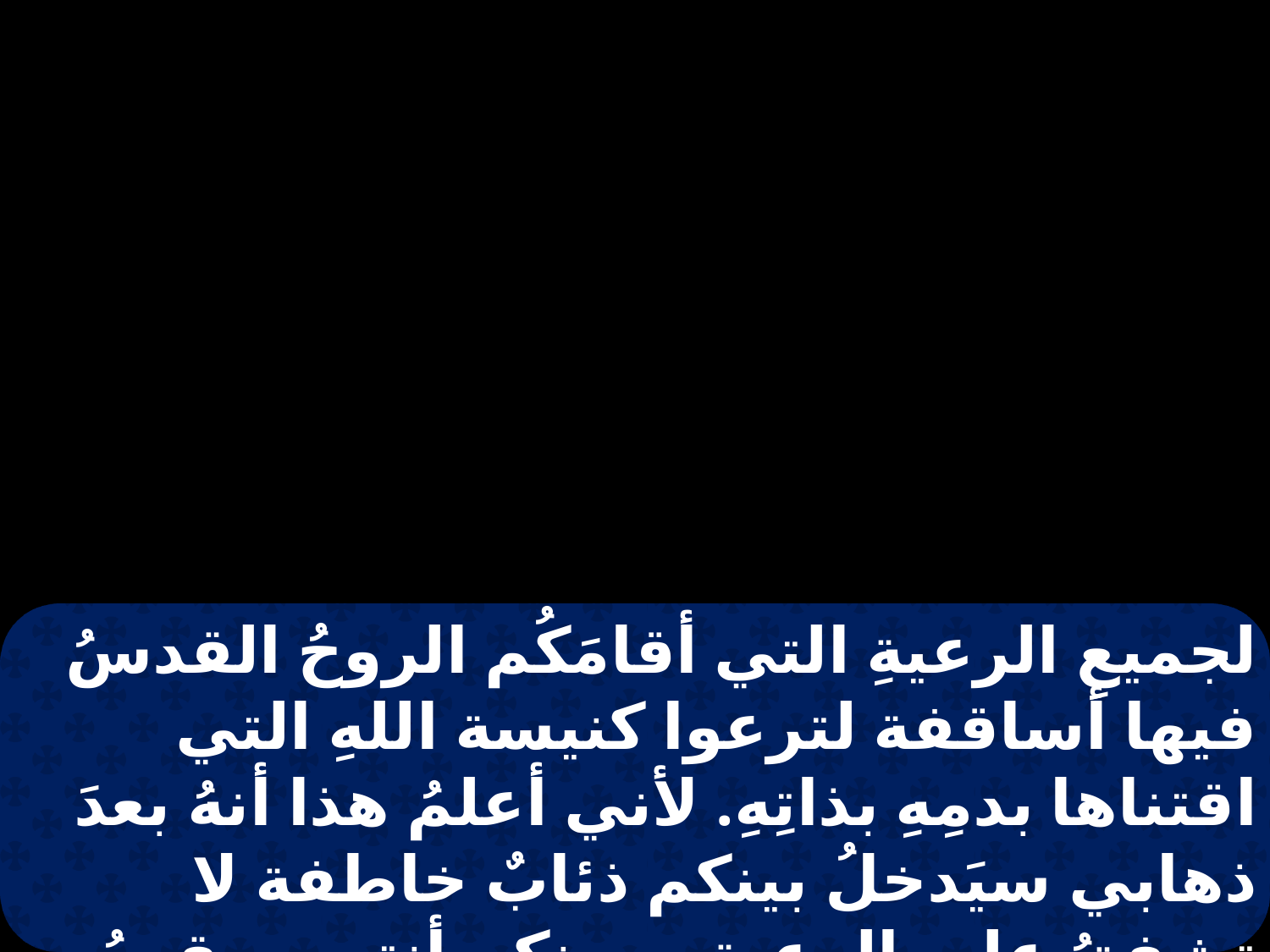

لجميعِ الرعيةِ التي أقامَكُم الروحُ القدسُ فيها أساقفة لترعوا كنيسة اللهِ التي اقتناها بدمِهِ بذاتِهِ. لأني أعلمُ هذا أنهُ بعدَ ذهابي سيَدخلُ بينكم ذئابٌ خاطفة لا تشفقُ على الرعيةِ. و مِنكم أنتم سيقومُ رجالٌ يتكلمون بأقوالٍ مُلتويةٍ ليَجتذبوا التلاميذ وراءَهم.